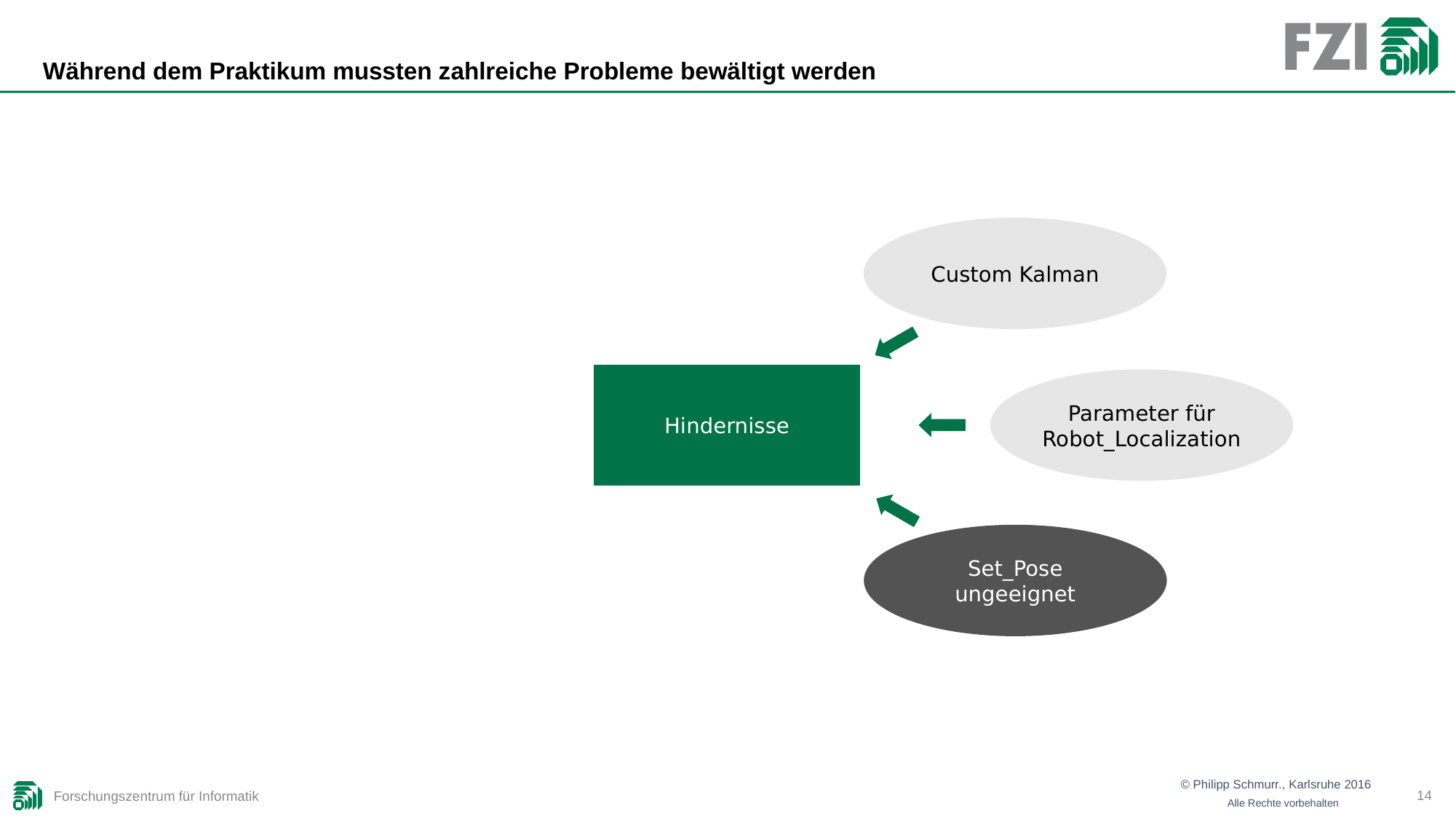

# Während dem Praktikum mussten zahlreiche Probleme bewältigt werden
Custom Kalman

Hindernisse
Parameter für Robot_Localization

Set_Pose ungeeignet
14